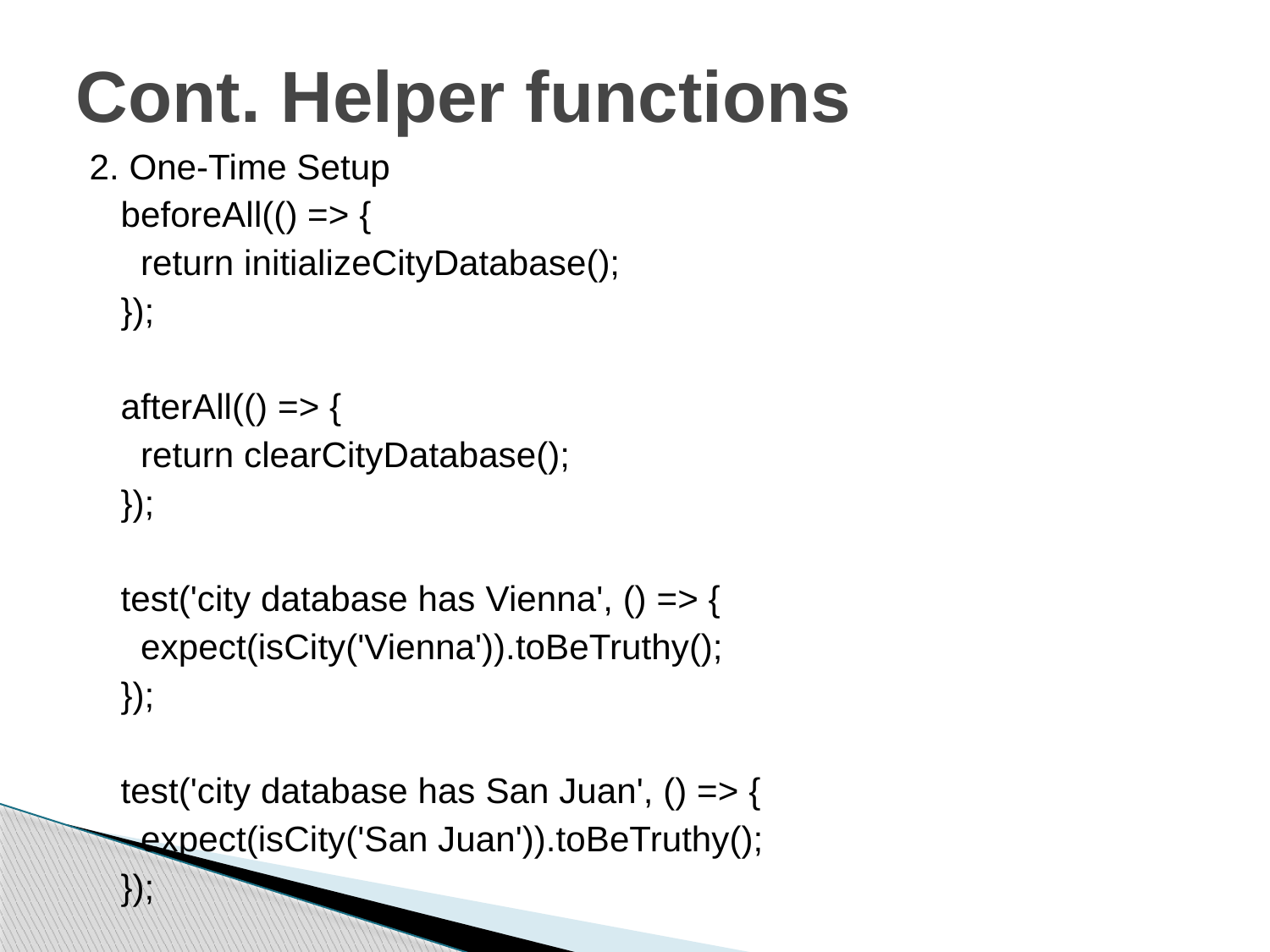

# Cont. Helper functions
2. One-Time Setup
	beforeAll(() => {
	  return initializeCityDatabase();
	});

	afterAll(() => {
	  return clearCityDatabase();
	});

	test('city database has Vienna', () => {
	  expect(isCity('Vienna')).toBeTruthy();
	});

	test('city database has San Juan', () => {
	  expect(isCity('San Juan')).toBeTruthy();
	});